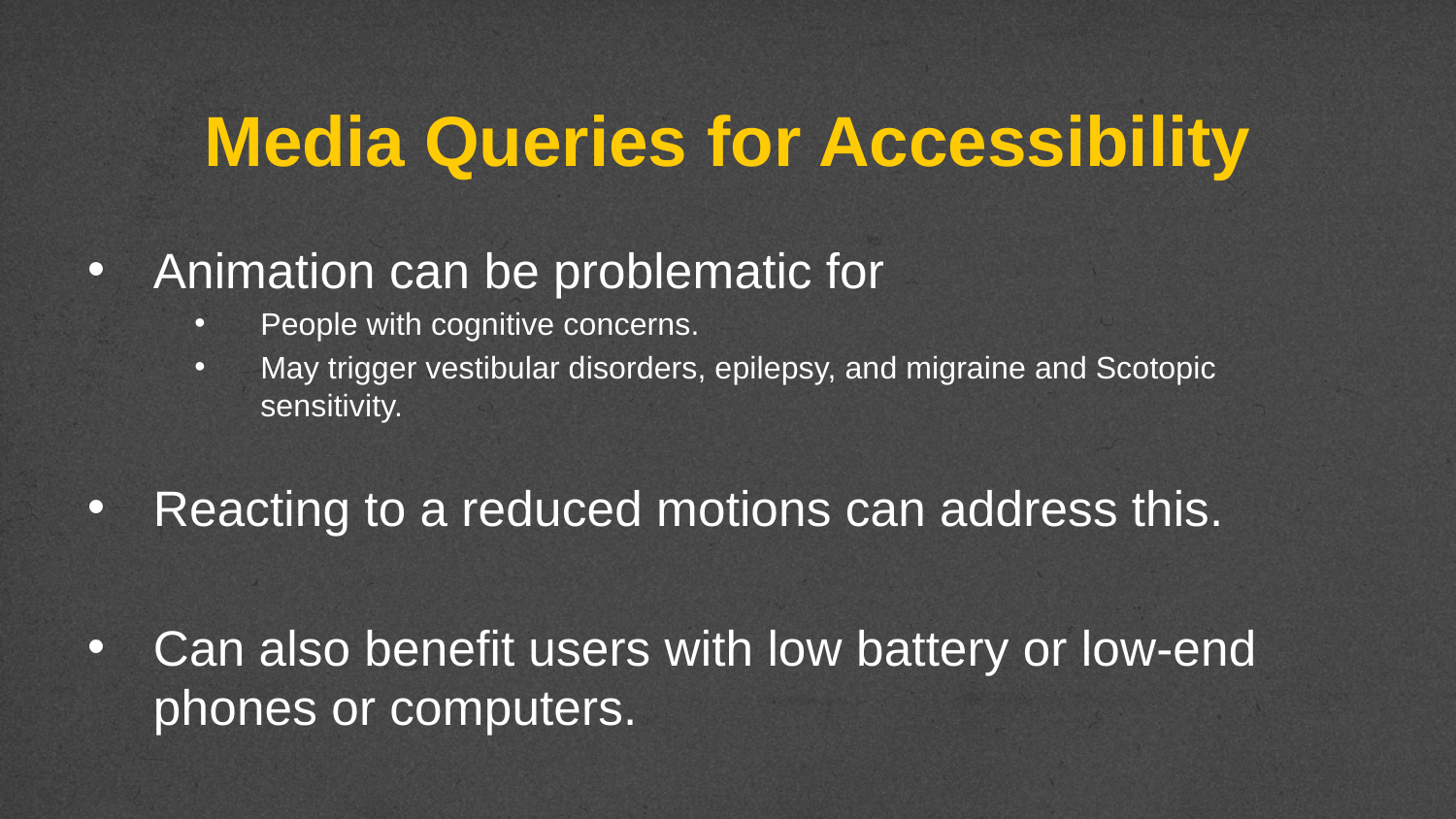

# Media Queries for Accessibility
Animation can be problematic for
People with cognitive concerns.
May trigger vestibular disorders, epilepsy, and migraine and Scotopic sensitivity.

Reacting to a reduced motions can address this.

Can also benefit users with low battery or low-end phones or computers.